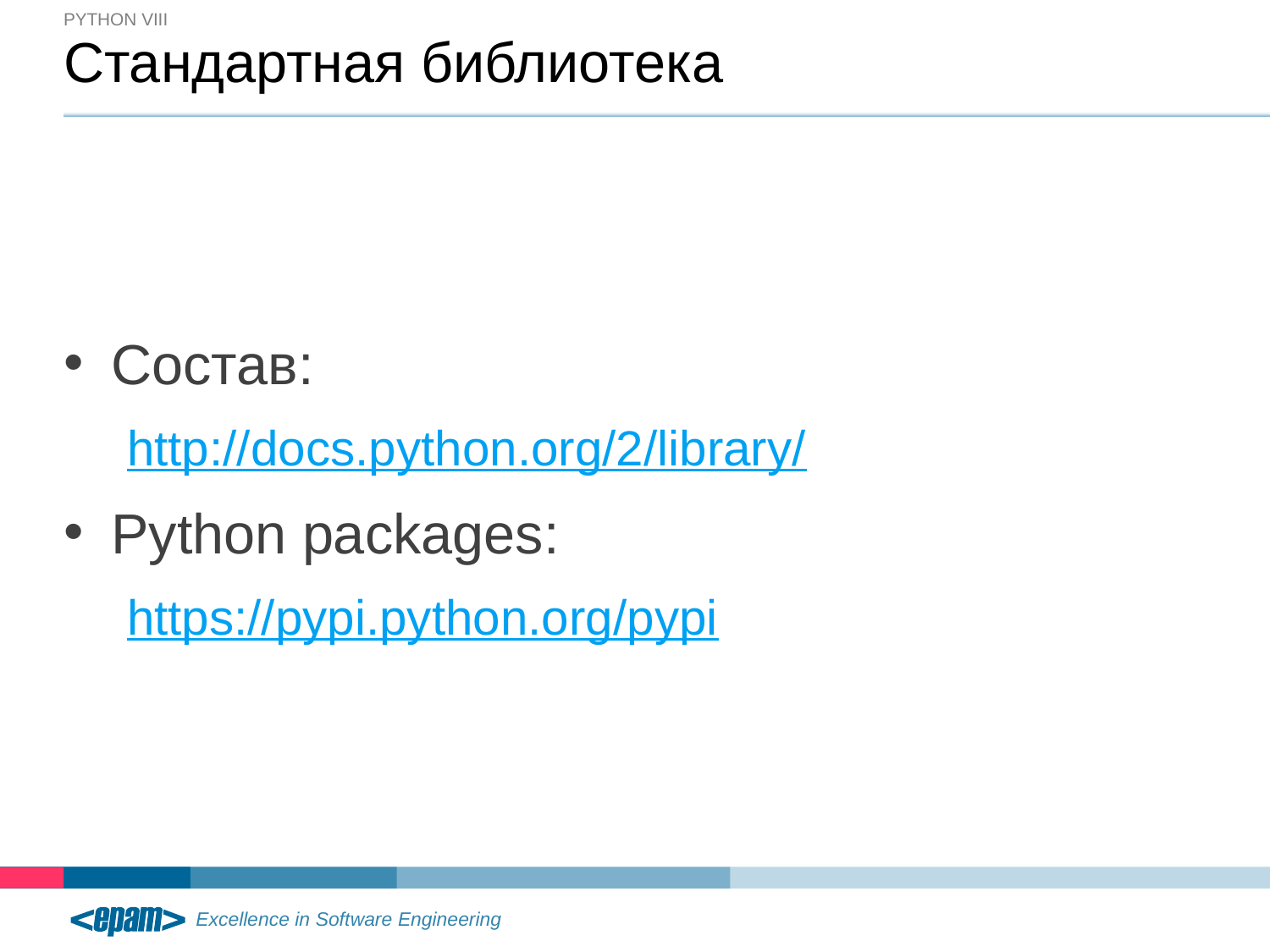

Python VIII
# Стандартная библиотека
Состав:
http://docs.python.org/2/library/
Python packages:
https://pypi.python.org/pypi